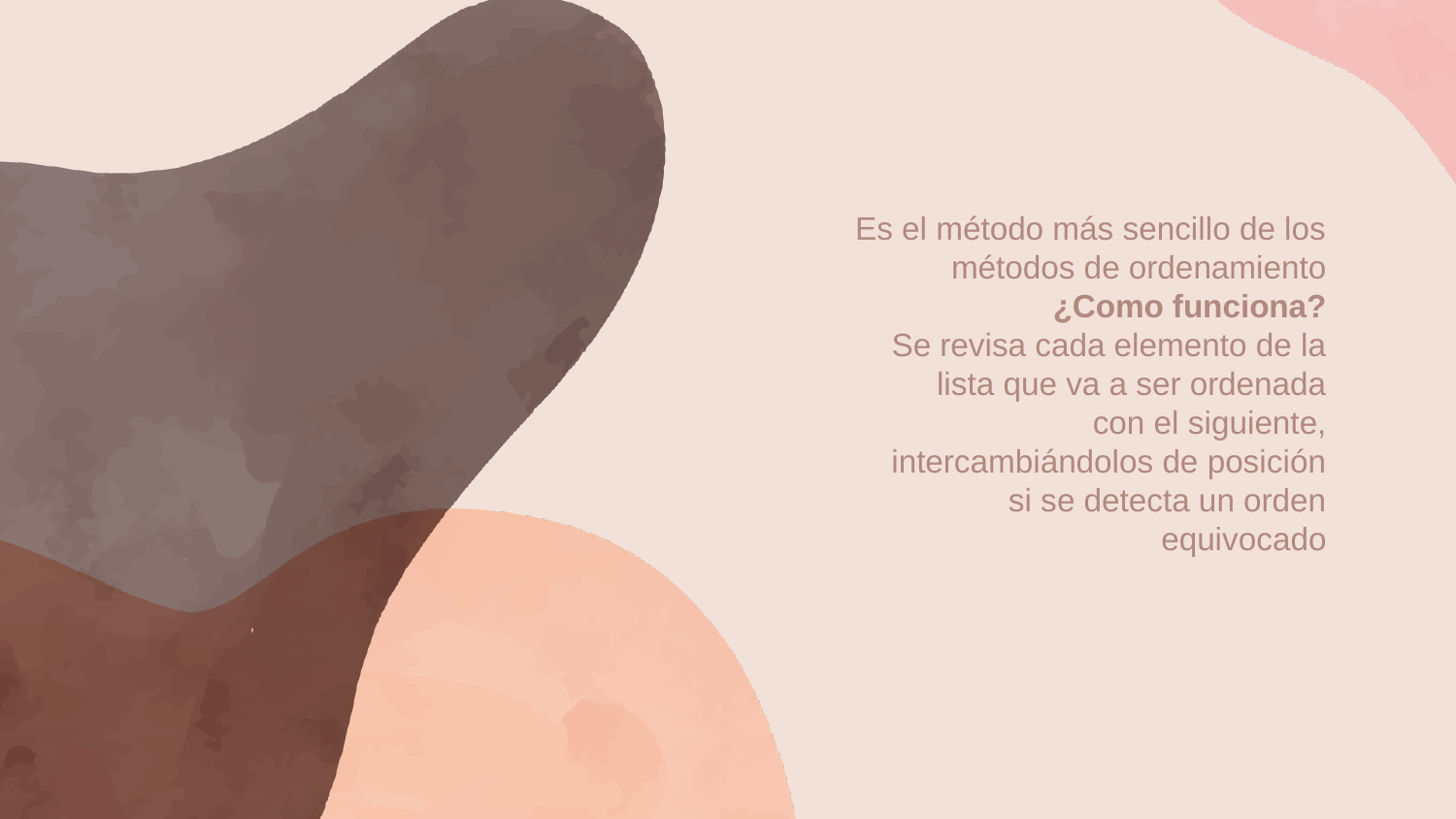

Es el método más sencillo de los métodos de ordenamiento
¿Como funciona?
Se revisa cada elemento de la lista que va a ser ordenada con el siguiente, intercambiándolos de posición si se detecta un orden equivocado